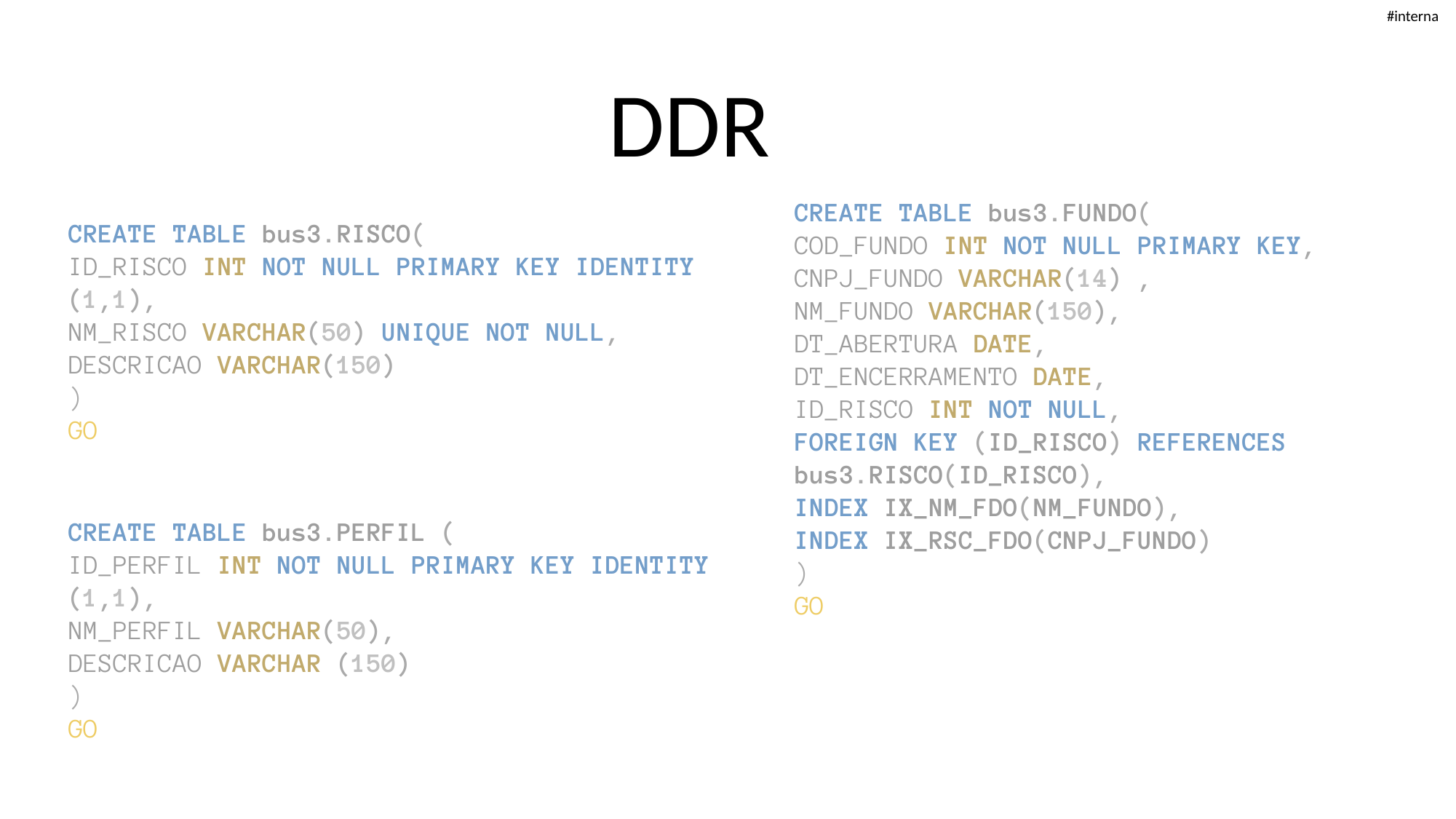

# DDR
CREATE TABLE bus3.FUNDO(
COD_FUNDO INT NOT NULL PRIMARY KEY,
CNPJ_FUNDO VARCHAR(14) ,
NM_FUNDO VARCHAR(150),
DT_ABERTURA DATE,
DT_ENCERRAMENTO DATE,
ID_RISCO INT NOT NULL,
FOREIGN KEY (ID_RISCO) REFERENCES bus3.RISCO(ID_RISCO),
INDEX IX_NM_FDO(NM_FUNDO),
INDEX IX_RSC_FDO(CNPJ_FUNDO)
)
GO
CREATE TABLE bus3.RISCO(
ID_RISCO INT NOT NULL PRIMARY KEY IDENTITY (1,1),
NM_RISCO VARCHAR(50) UNIQUE NOT NULL,
DESCRICAO VARCHAR(150)
)
GO
CREATE TABLE bus3.PERFIL (
ID_PERFIL INT NOT NULL PRIMARY KEY IDENTITY (1,1),
NM_PERFIL VARCHAR(50),
DESCRICAO VARCHAR (150)
)
GO